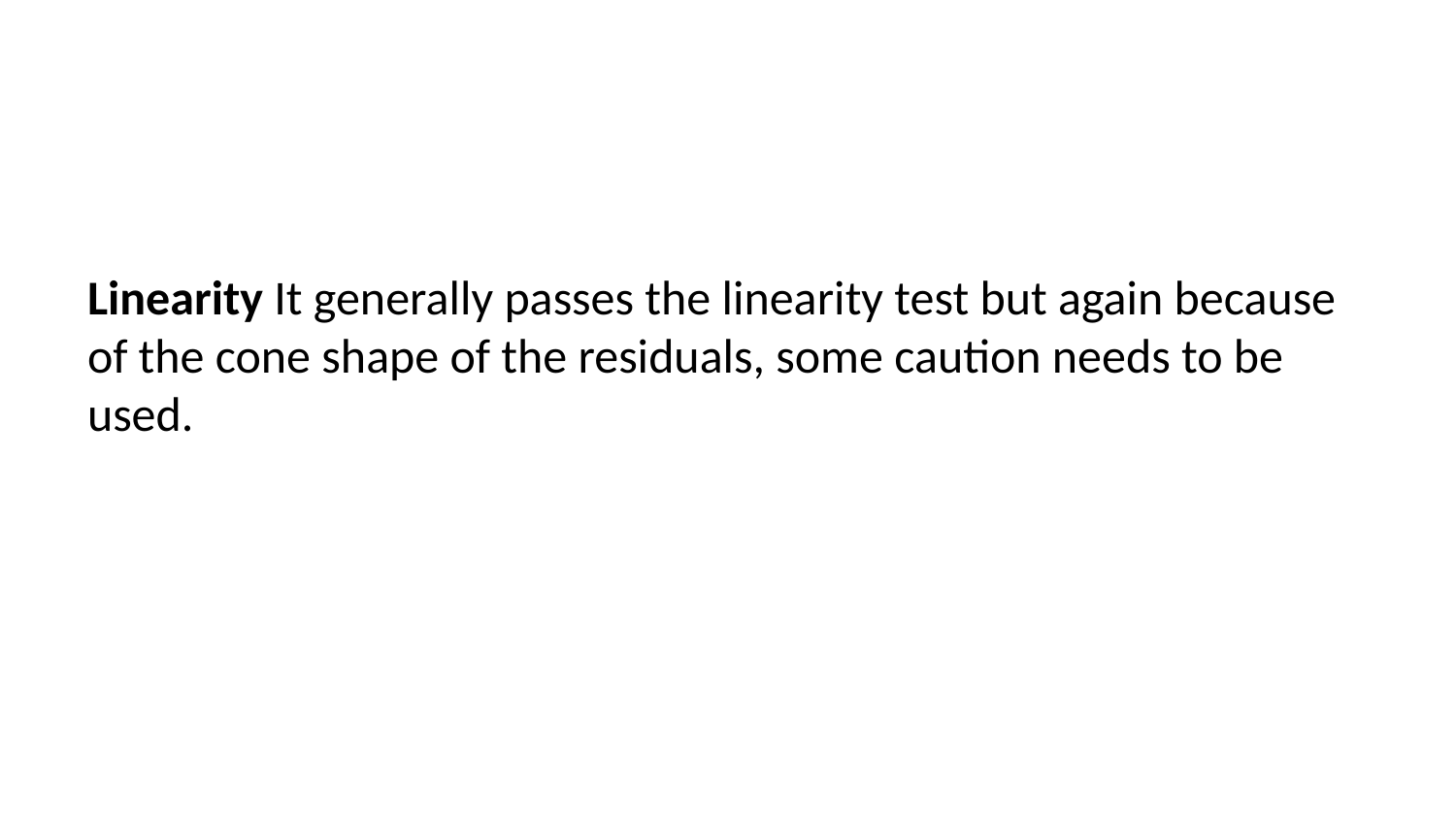

Linearity It generally passes the linearity test but again because of the cone shape of the residuals, some caution needs to be used.